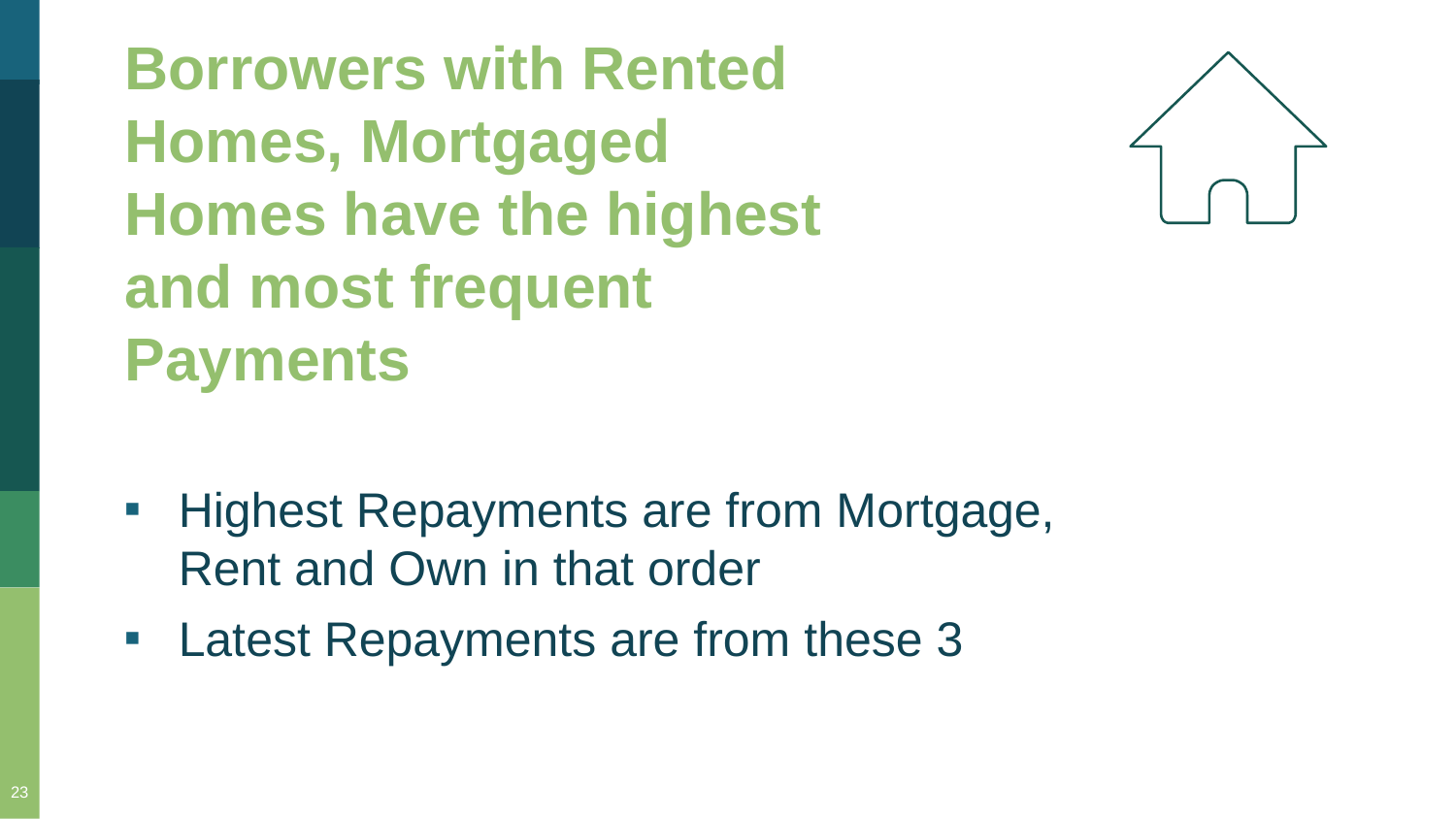

Borrowers with Rented Homes, Mortgaged Homes have the highest and most frequent Payments
Highest Repayments are from Mortgage, Rent and Own in that order
Latest Repayments are from these 3
23